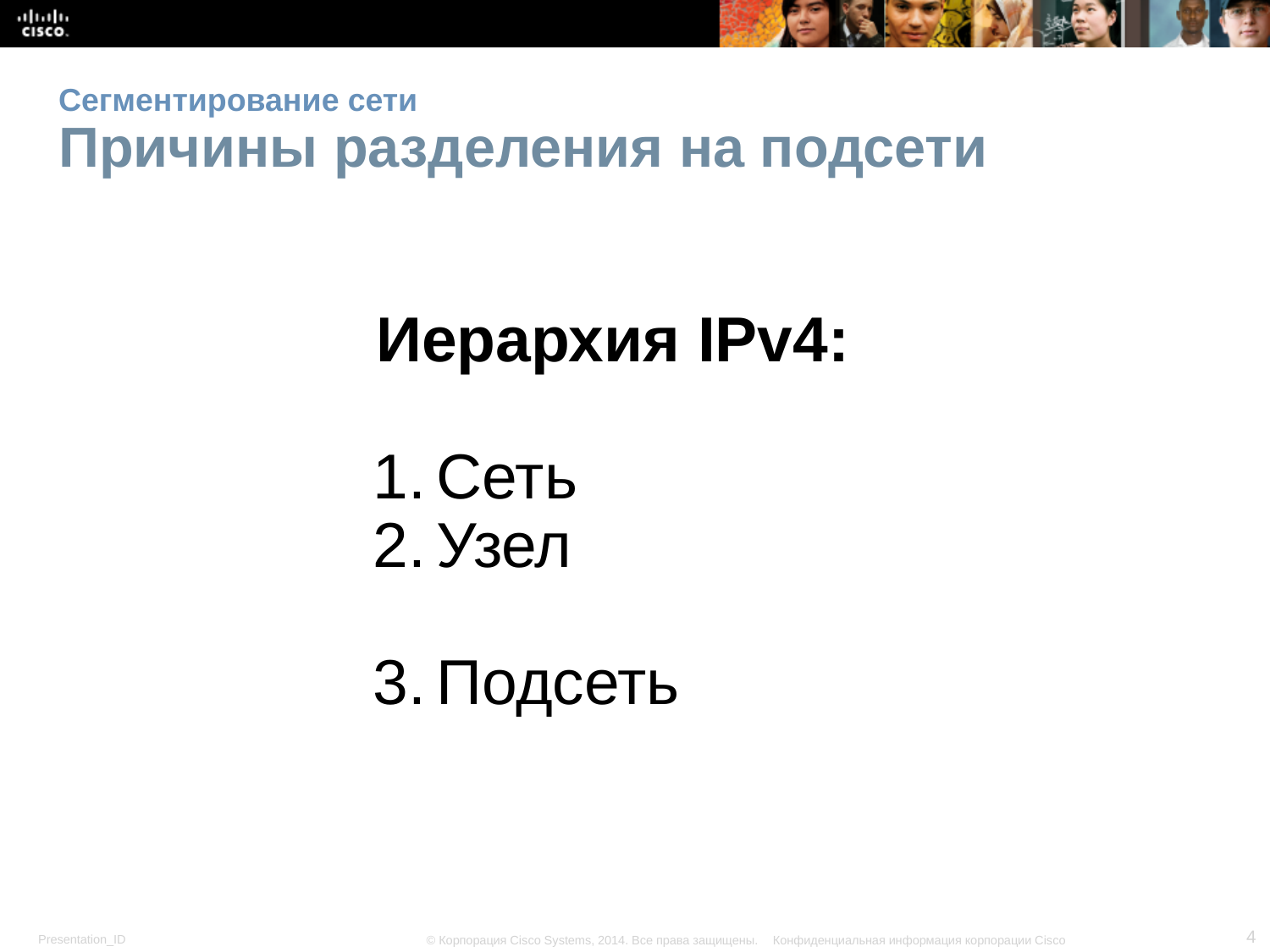

# Сегментирование сети Причины разделения на подсети
Иерархия IPv4:

Сеть
Узел

Подсеть